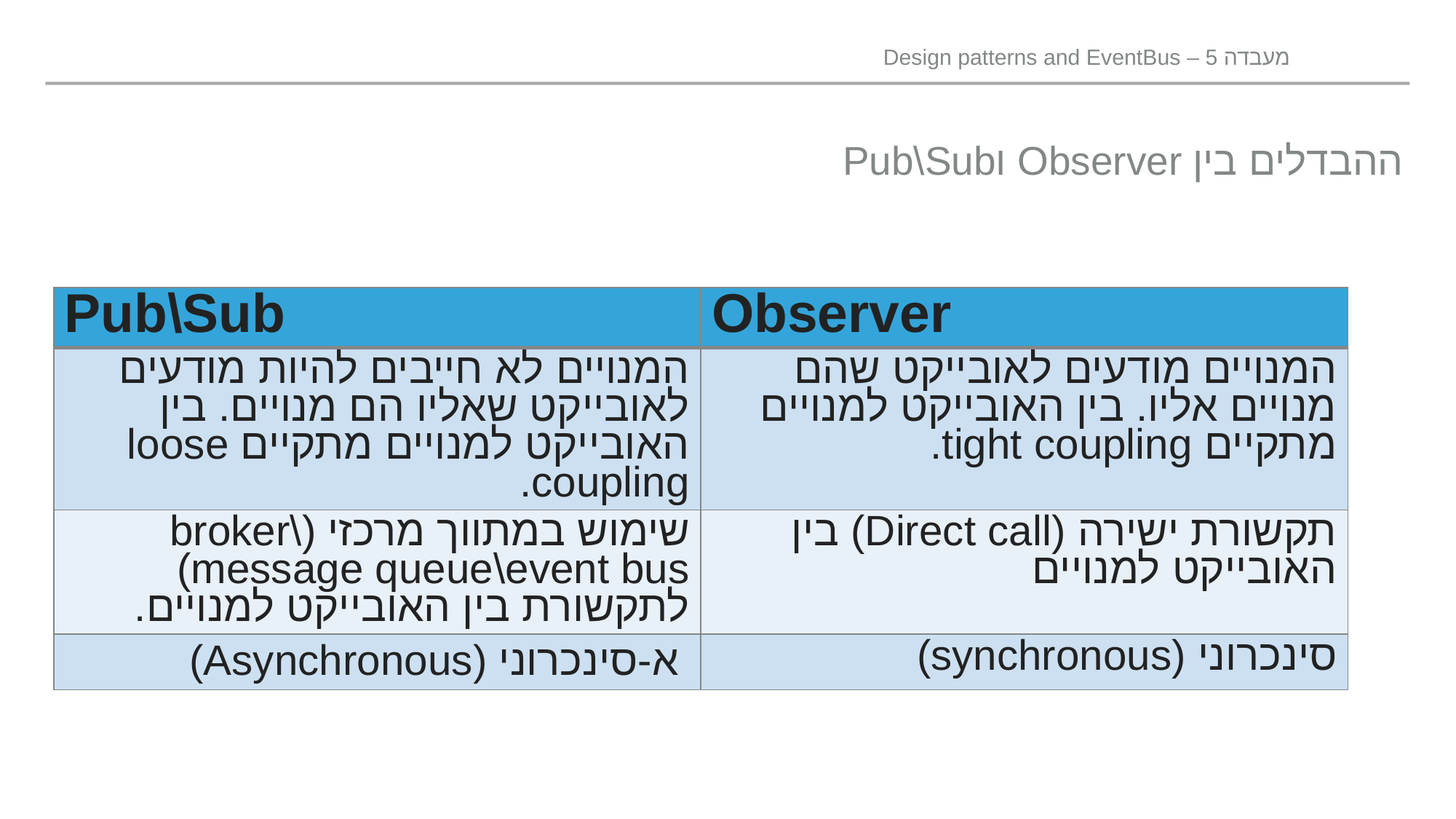

מעבדה 5 – Design patterns and EventBus
# ההבדלים בין Observer וPub\Sub
| Pub\Sub | Observer |
| --- | --- |
| המנויים לא חייבים להיות מודעים לאובייקט שאליו הם מנויים. בין האובייקט למנויים מתקיים loose coupling. | המנויים מודעים לאובייקט שהם מנויים אליו. בין האובייקט למנויים מתקיים tight coupling. |
| שימוש במתווך מרכזי (broker\message queue\event bus) לתקשורת בין האובייקט למנויים. | תקשורת ישירה (Direct call) בין האובייקט למנויים |
| א-סינכרוני (Asynchronous) | סינכרוני (synchronous) |